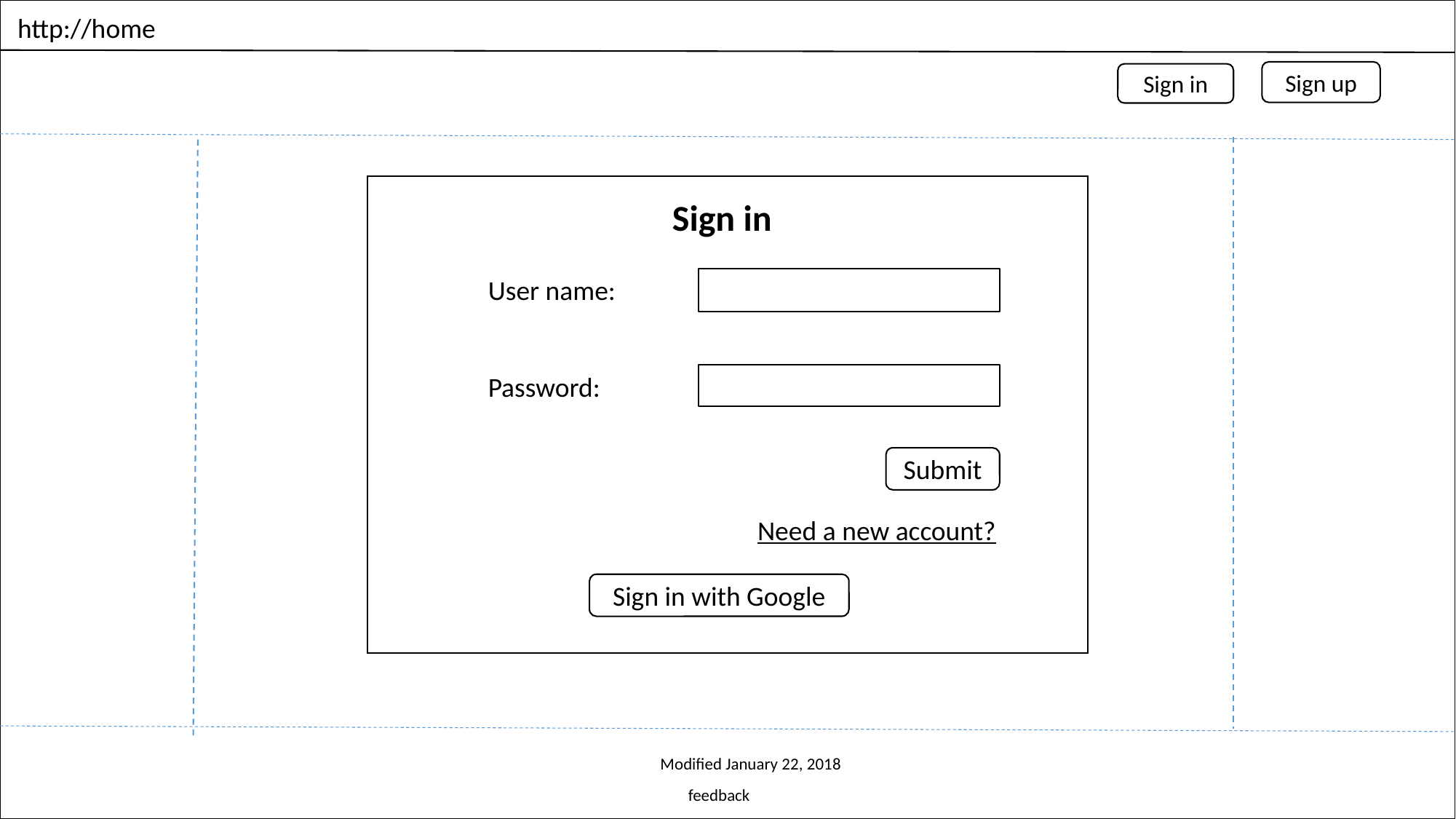

http://home
Sign up
Sign in

Sign in
User name:

Password:

Submit
Need a new account?
Sign in with Google
Modified January 22, 2018
feedback